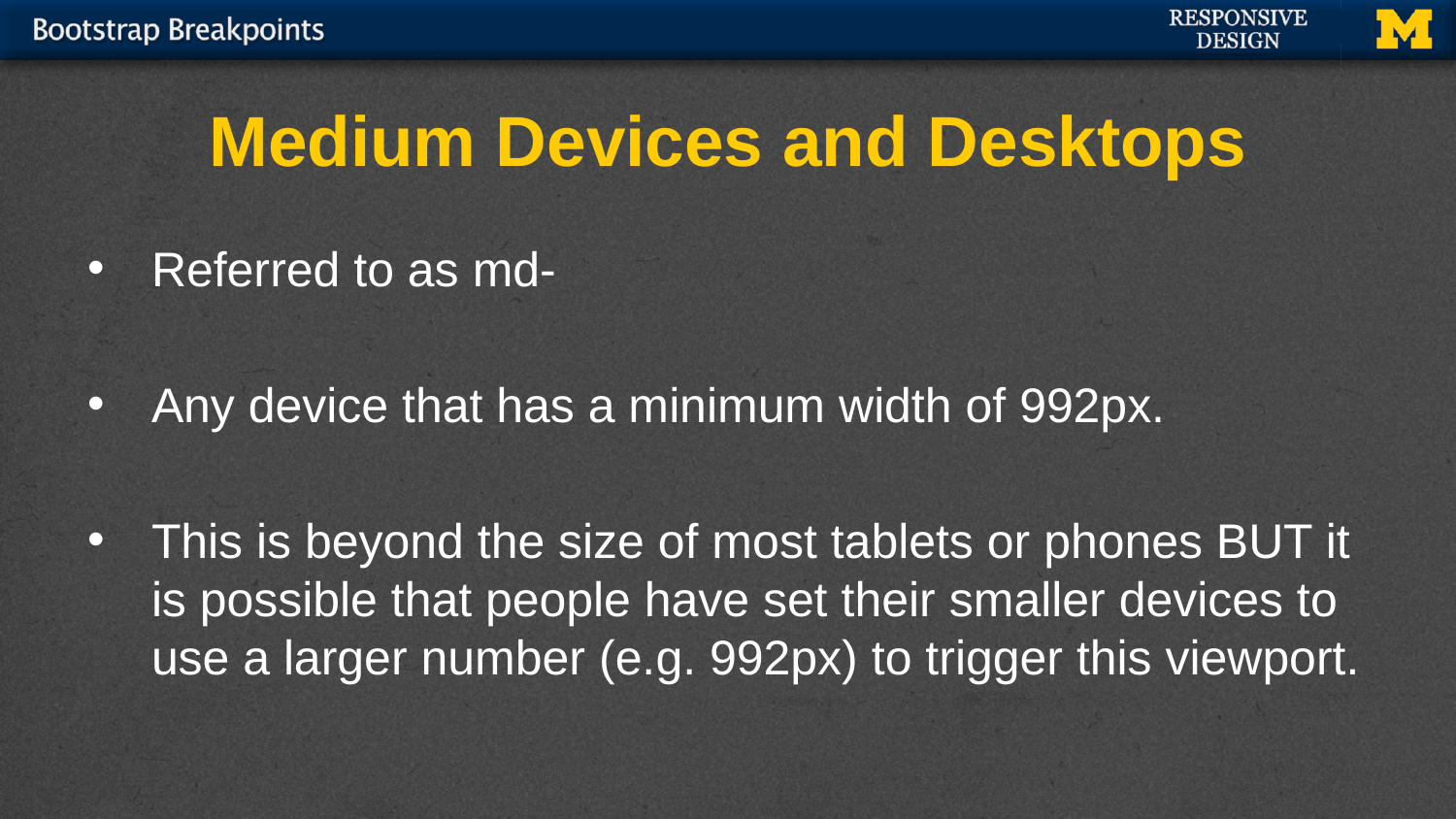

# Medium Devices and Desktops
Referred to as md-

Any device that has a minimum width of 992px.

This is beyond the size of most tablets or phones BUT it is possible that people have set their smaller devices to use a larger number (e.g. 992px) to trigger this viewport.